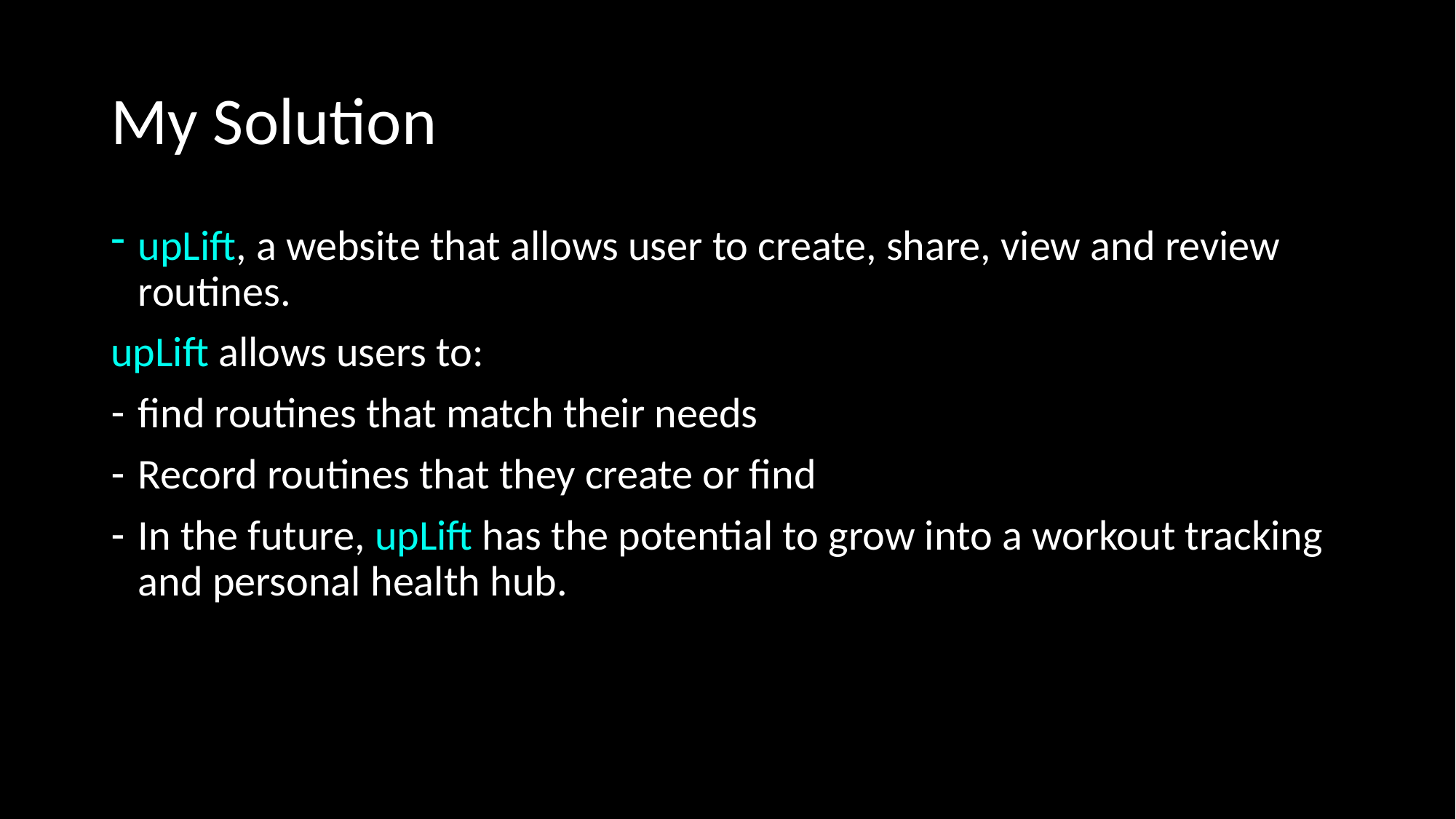

# My Solution
upLift, a website that allows user to create, share, view and review routines.
upLift allows users to:
find routines that match their needs
Record routines that they create or find
In the future, upLift has the potential to grow into a workout tracking and personal health hub.